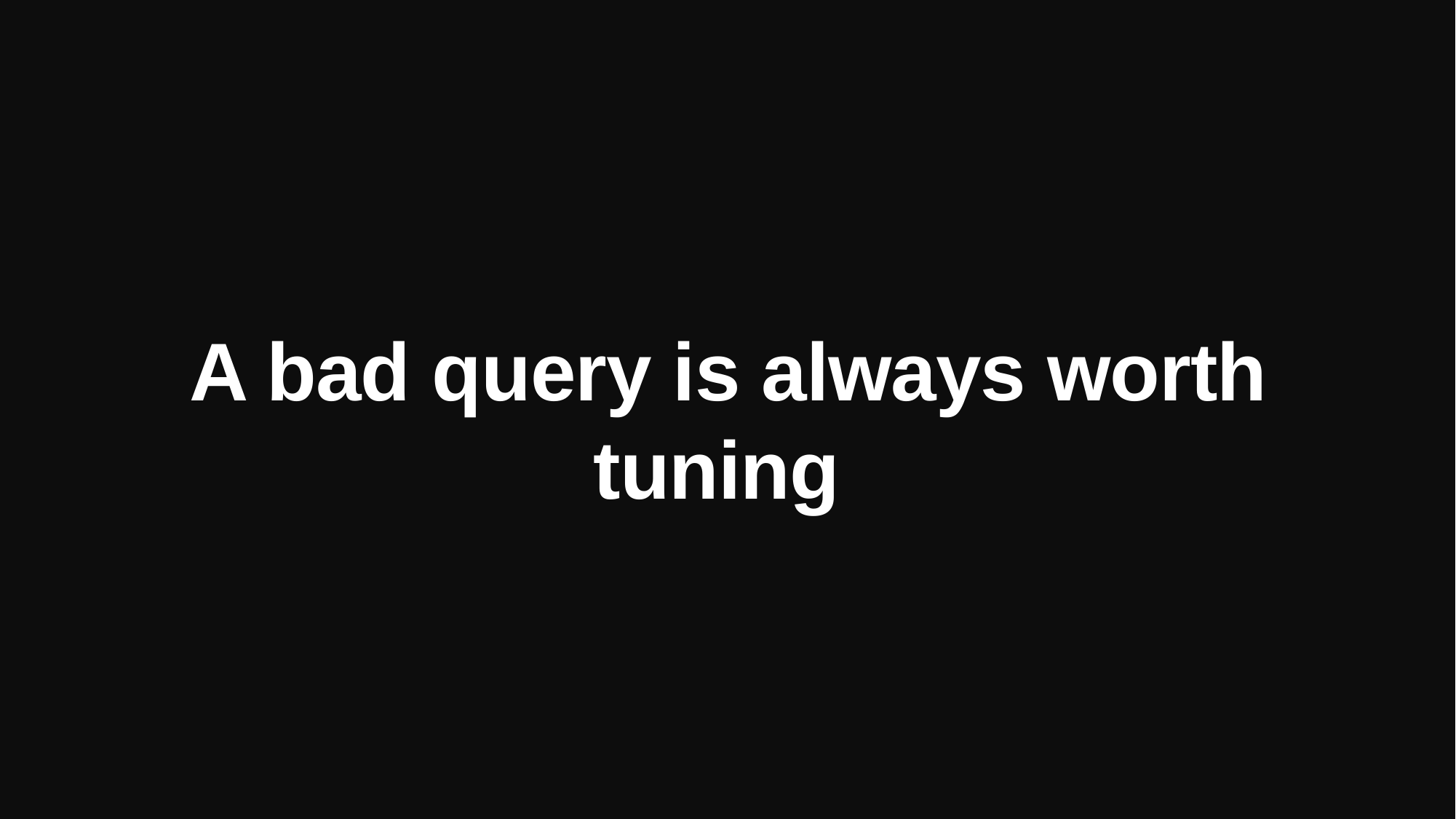

# A bad query is always worth tuning